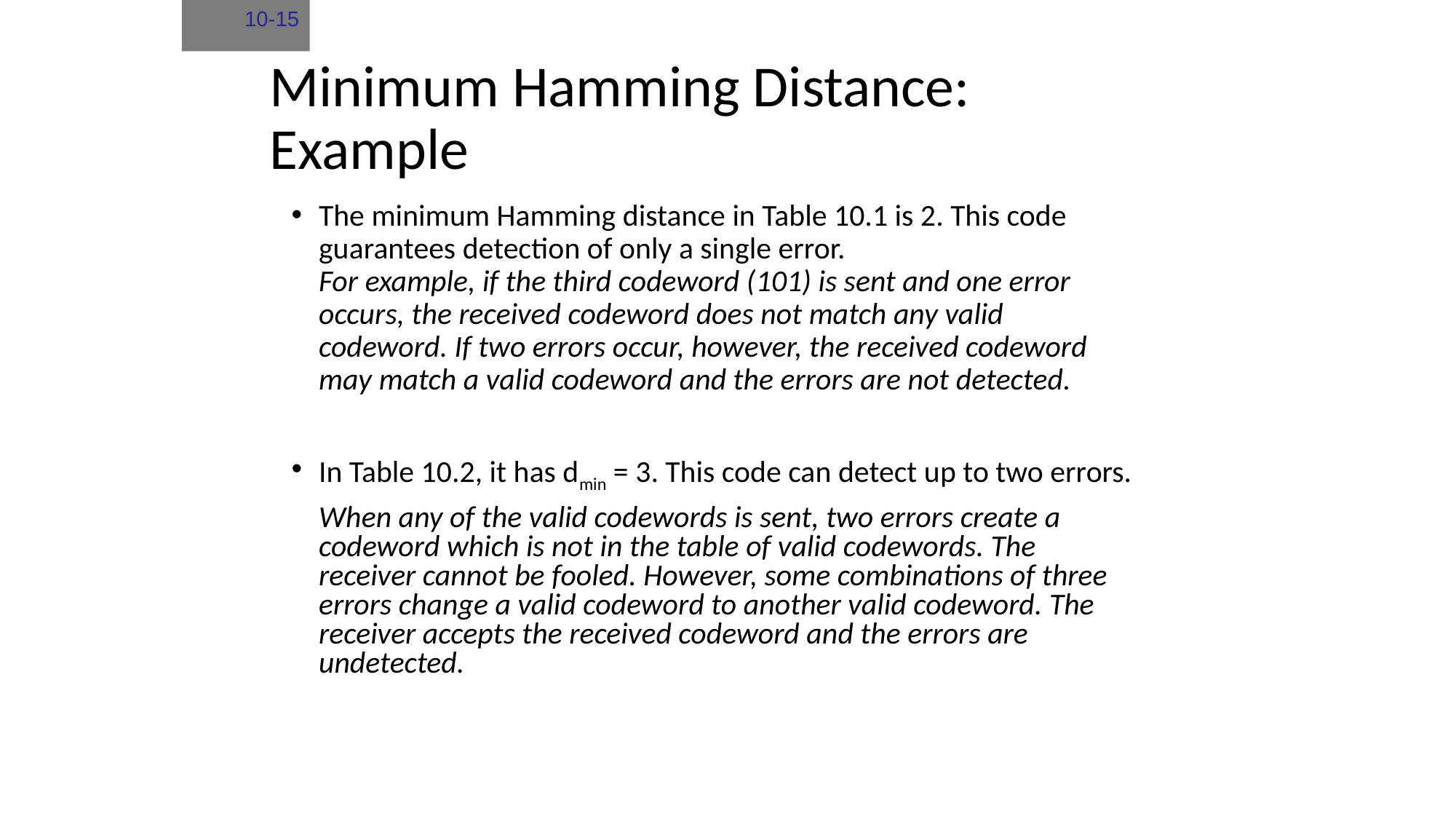

10-15
# Minimum Hamming Distance: Example
The minimum Hamming distance in Table 10.1 is 2. This code guarantees detection of only a single error.
	For example, if the third codeword (101) is sent and one error occurs, the received codeword does not match any valid codeword. If two errors occur, however, the received codeword may match a valid codeword and the errors are not detected.

In Table 10.2, it has dmin = 3. This code can detect up to two errors.
	When any of the valid codewords is sent, two errors create a codeword which is not in the table of valid codewords. The receiver cannot be fooled. However, some combinations of three errors change a valid codeword to another valid codeword. The receiver accepts the received codeword and the errors are undetected.